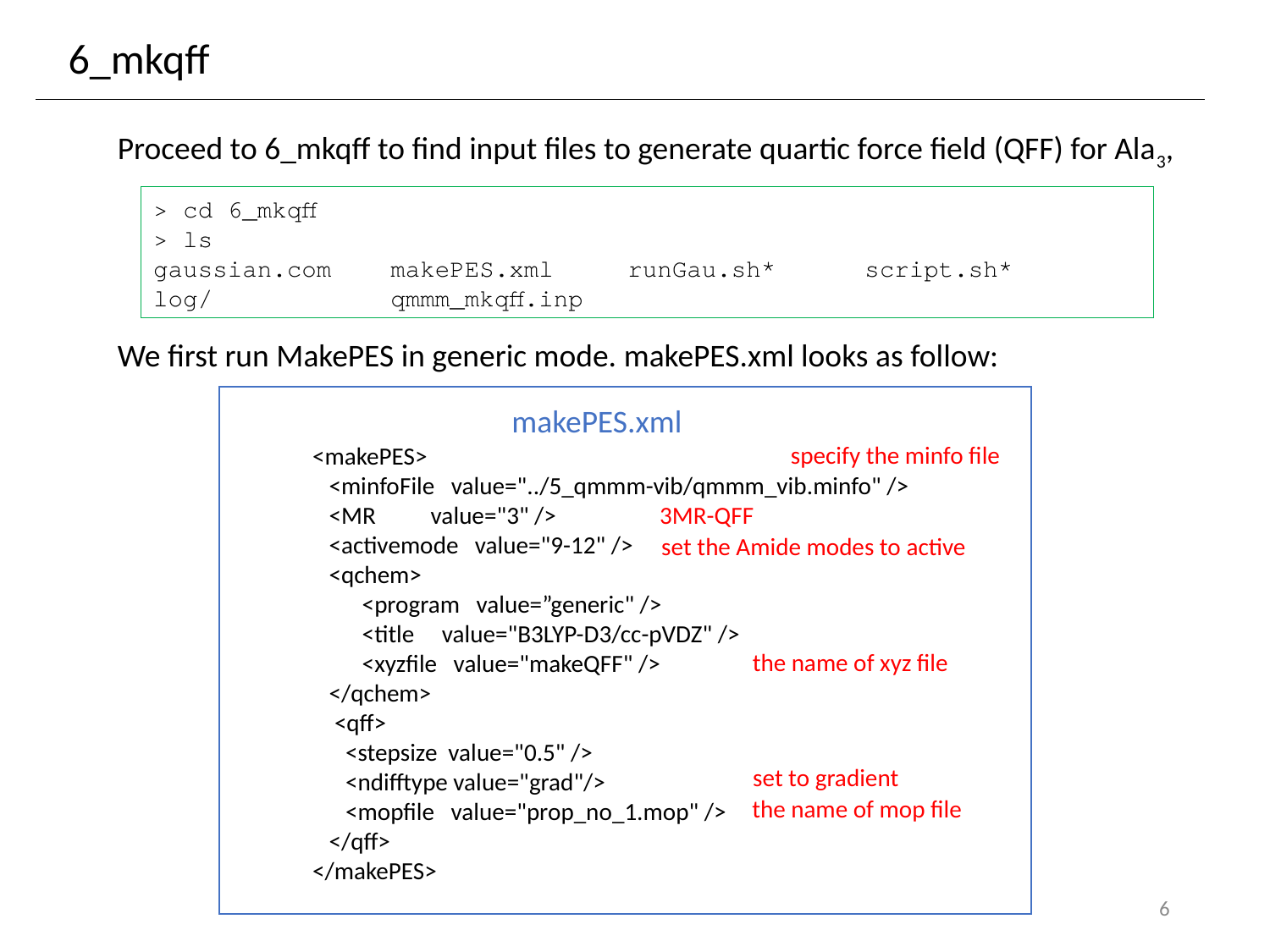

6_mkqff
Proceed to 6_mkqff to find input files to generate quartic force field (QFF) for Ala3,
> cd 6_mkqff
> ls
gaussian.com    makePES.xml     runGau.sh*      script.sh*
log/            qmmm_mkqff.inp
We first run MakePES in generic mode. makePES.xml looks as follow:

makePES.xml
specify the minfo file
<makePES>
   <minfoFile   value="../5_qmmm-vib/qmmm_vib.minfo" />
   <MR          value="3" />
   <activemode   value="9-12" />
   <qchem>
         <program   value=”generic" />
         <title     value="B3LYP-D3/cc-pVDZ" />
         <xyzfile   value="makeQFF" />
   </qchem>
    <qff>
      <stepsize  value="0.5" />
      <ndifftype value="grad"/>
      <mopfile   value="prop_no_1.mop" />
   </qff>
</makePES>
3MR-QFF
set the Amide modes to active
the name of xyz file
set to gradient
the name of mop file
6